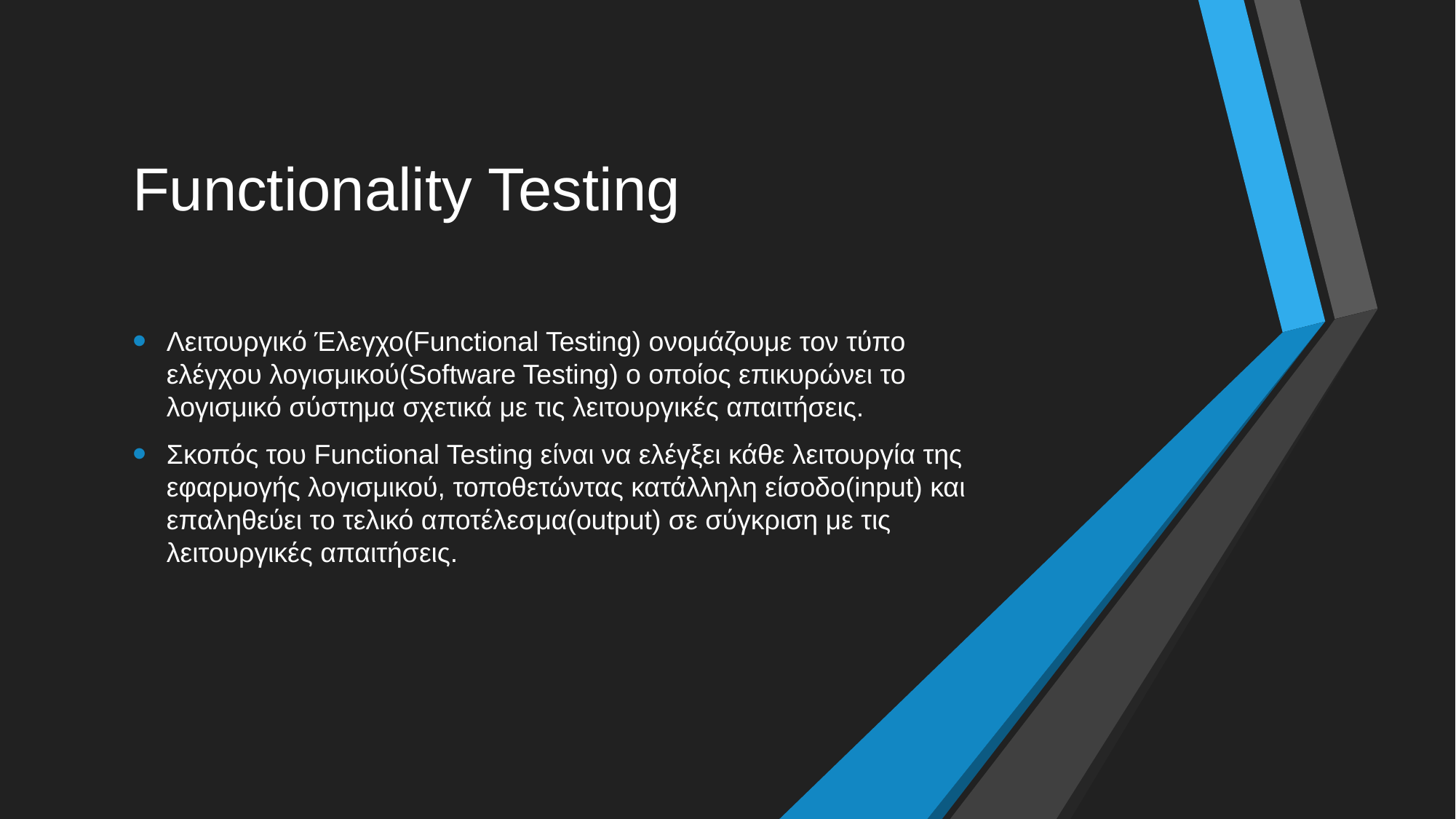

# Functionality Testing
Λειτουργικό Έλεγχο(Functional Testing) ονομάζουμε τον τύπο ελέγχου λογισμικού(Software Testing) ο οποίος επικυρώνει το λογισμικό σύστημα σχετικά με τις λειτουργικές απαιτήσεις.
Σκοπός του Functional Testing είναι να ελέγξει κάθε λειτουργία της εφαρμογής λογισμικού, τοποθετώντας κατάλληλη είσοδο(input) και επαληθεύει το τελικό αποτέλεσμα(output) σε σύγκριση με τις λειτουργικές απαιτήσεις.